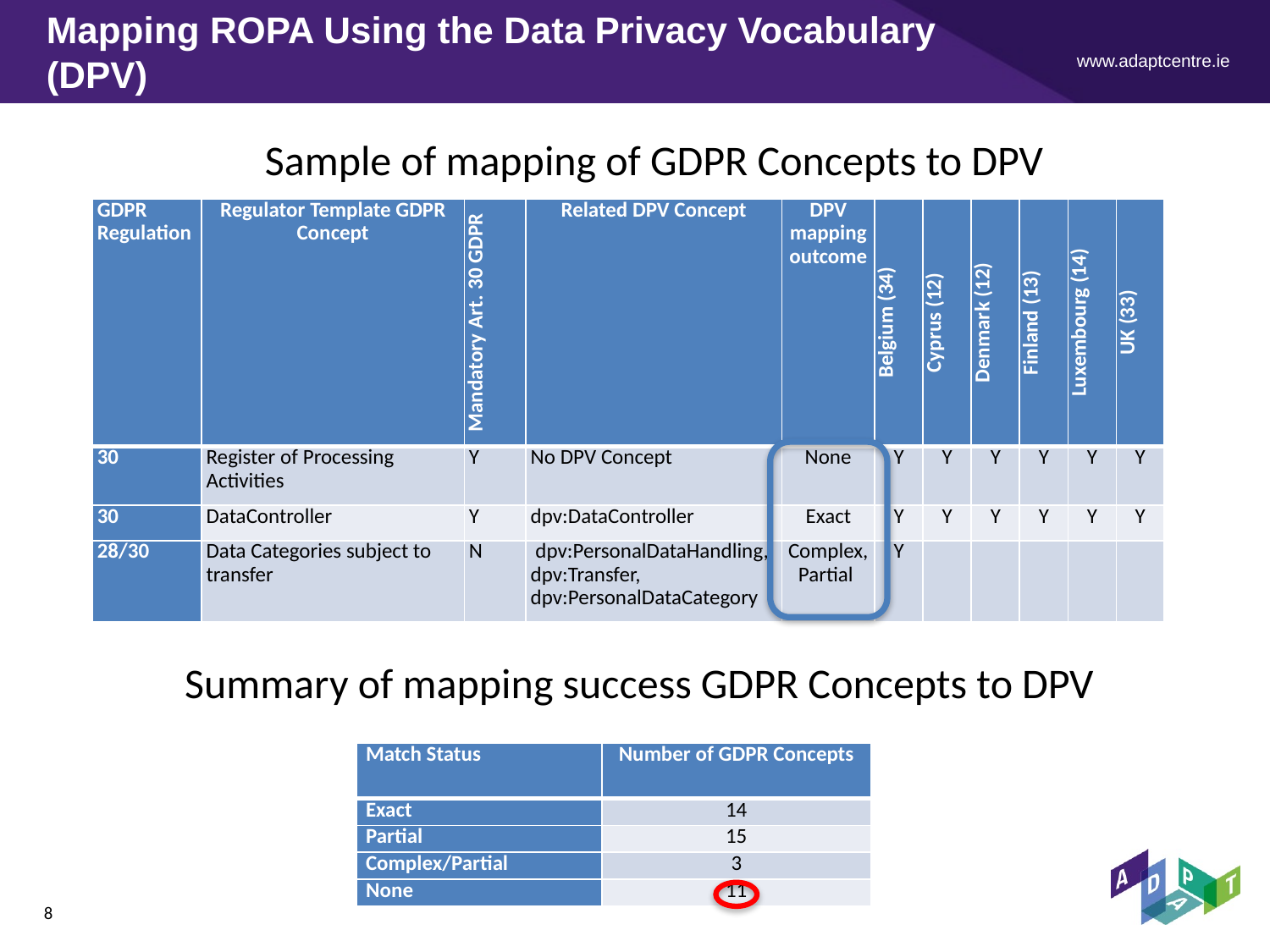

# Mapping ROPA Using the Data Privacy Vocabulary (DPV)
Sample of mapping of GDPR Concepts to DPV
| GDPR Regulation | Regulator Template GDPR Concept | Mandatory Art. 30 GDPR | Related DPV Concept | DPV mapping outcome | Belgium (34) | Cyprus (12) | Denmark (12) | Finland (13) | Luxembourg (14) | UK (33) |
| --- | --- | --- | --- | --- | --- | --- | --- | --- | --- | --- |
| 30 | Register of Processing Activities | Y | No DPV Concept | None | Y | Y | Y | Y | Y | Y |
| 30 | DataController | Y | dpv:DataController | Exact | Y | Y | Y | Y | Y | Y |
| 28/30 | Data Categories subject to transfer | N | dpv:PersonalDataHandling, dpv:Transfer, dpv:PersonalDataCategory | Complex, Partial | Y |  |  |  |  |  |

Summary of mapping success GDPR Concepts to DPV

| Match Status | Number of GDPR Concepts |
| --- | --- |
| Exact | 14 |
| Partial | 15 |
| Complex/Partial | 3 |
| None | 11 |

8